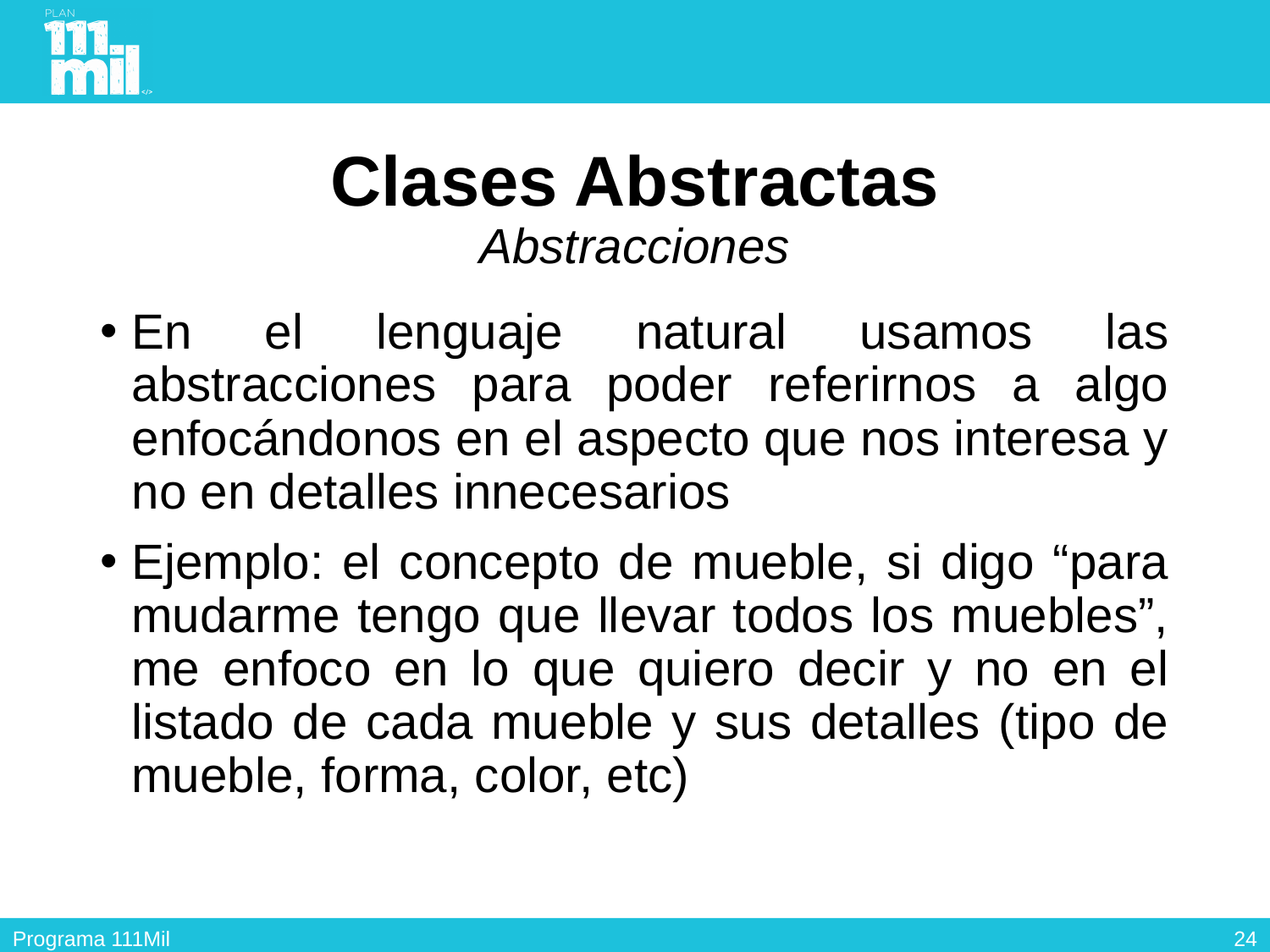

# Clases Abstractas Abstracciones
En el lenguaje natural usamos las abstracciones para poder referirnos a algo enfocándonos en el aspecto que nos interesa y no en detalles innecesarios
Ejemplo: el concepto de mueble, si digo “para mudarme tengo que llevar todos los muebles”, me enfoco en lo que quiero decir y no en el listado de cada mueble y sus detalles (tipo de mueble, forma, color, etc)
24
Programa 111Mil